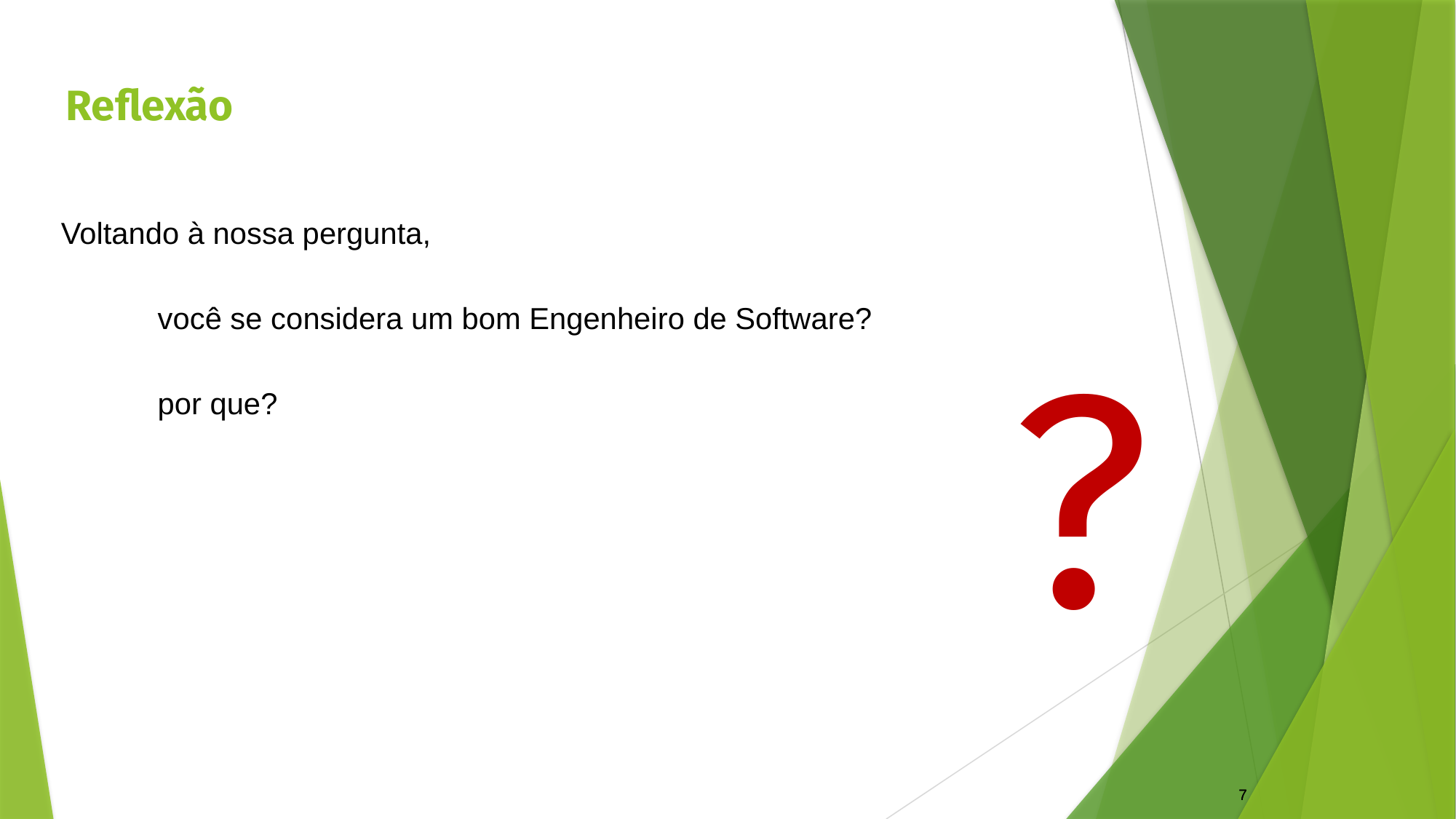

Reflexão
Voltando à nossa pergunta,

		você se considera um bom Engenheiro de Software?

		por que?

?
7

7